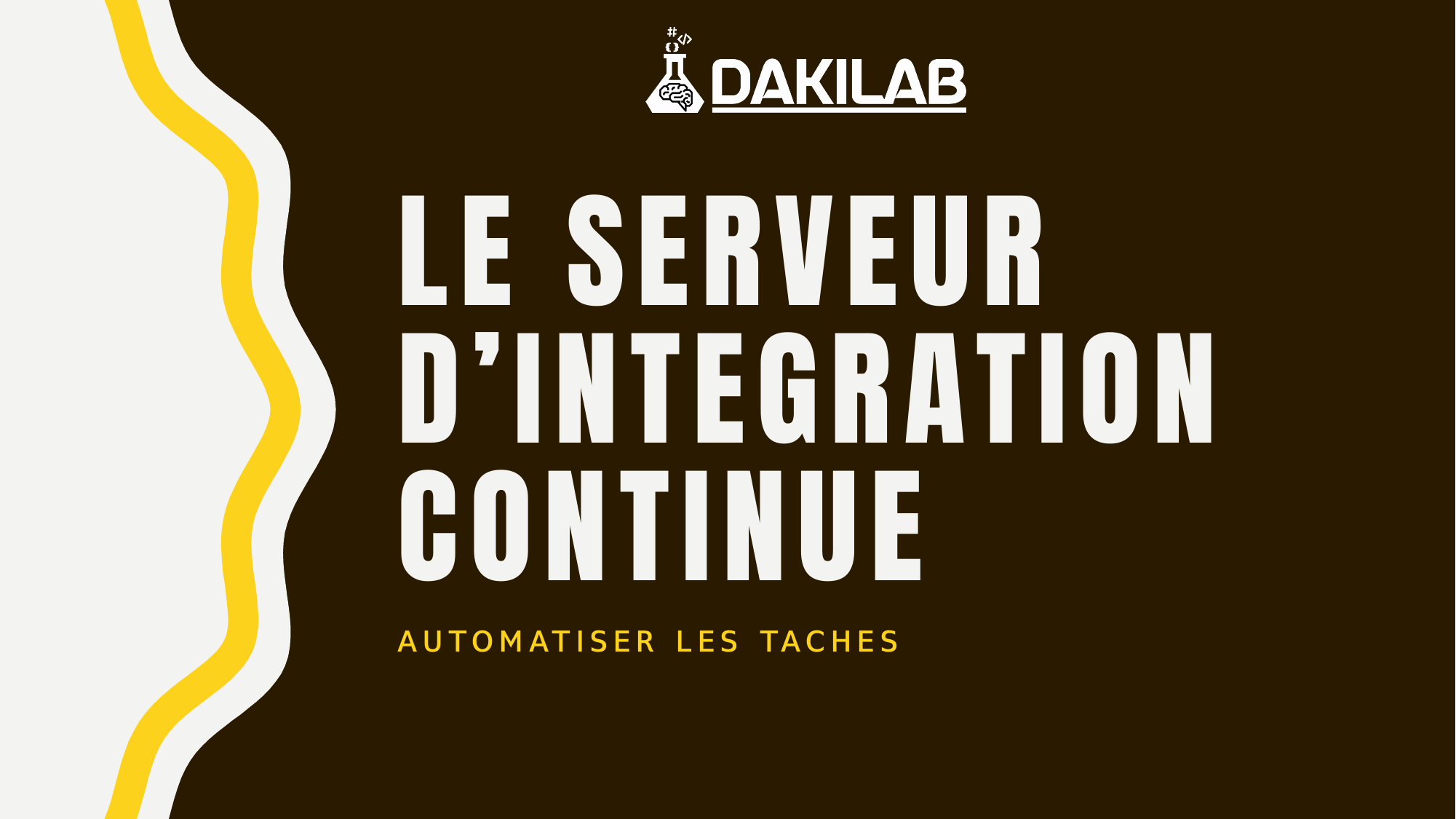

# Le serveur d’integration continue
AUTOMATISER Les taches